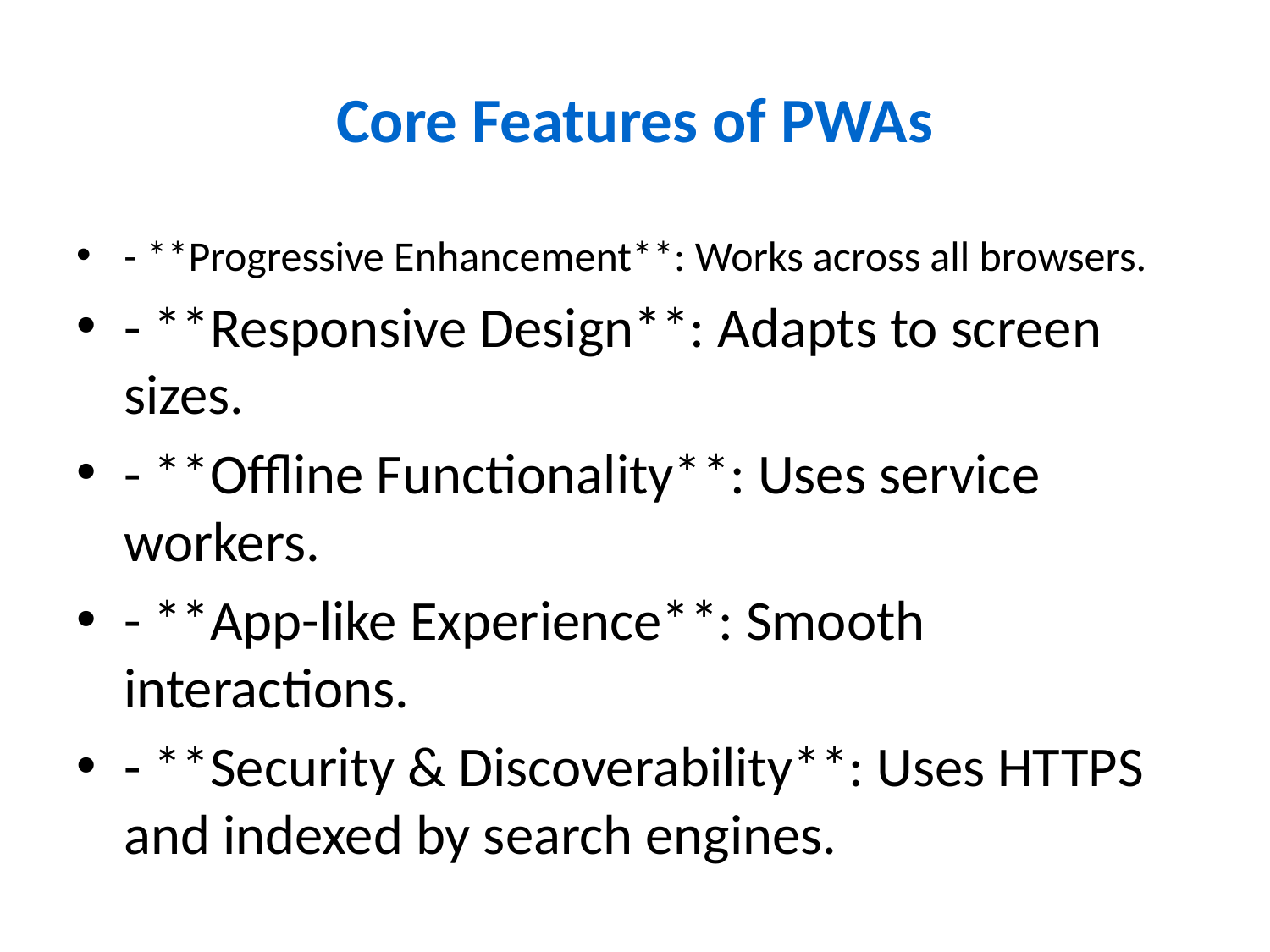

# Core Features of PWAs
- **Progressive Enhancement**: Works across all browsers.
- **Responsive Design**: Adapts to screen sizes.
- **Offline Functionality**: Uses service workers.
- **App-like Experience**: Smooth interactions.
- **Security & Discoverability**: Uses HTTPS and indexed by search engines.